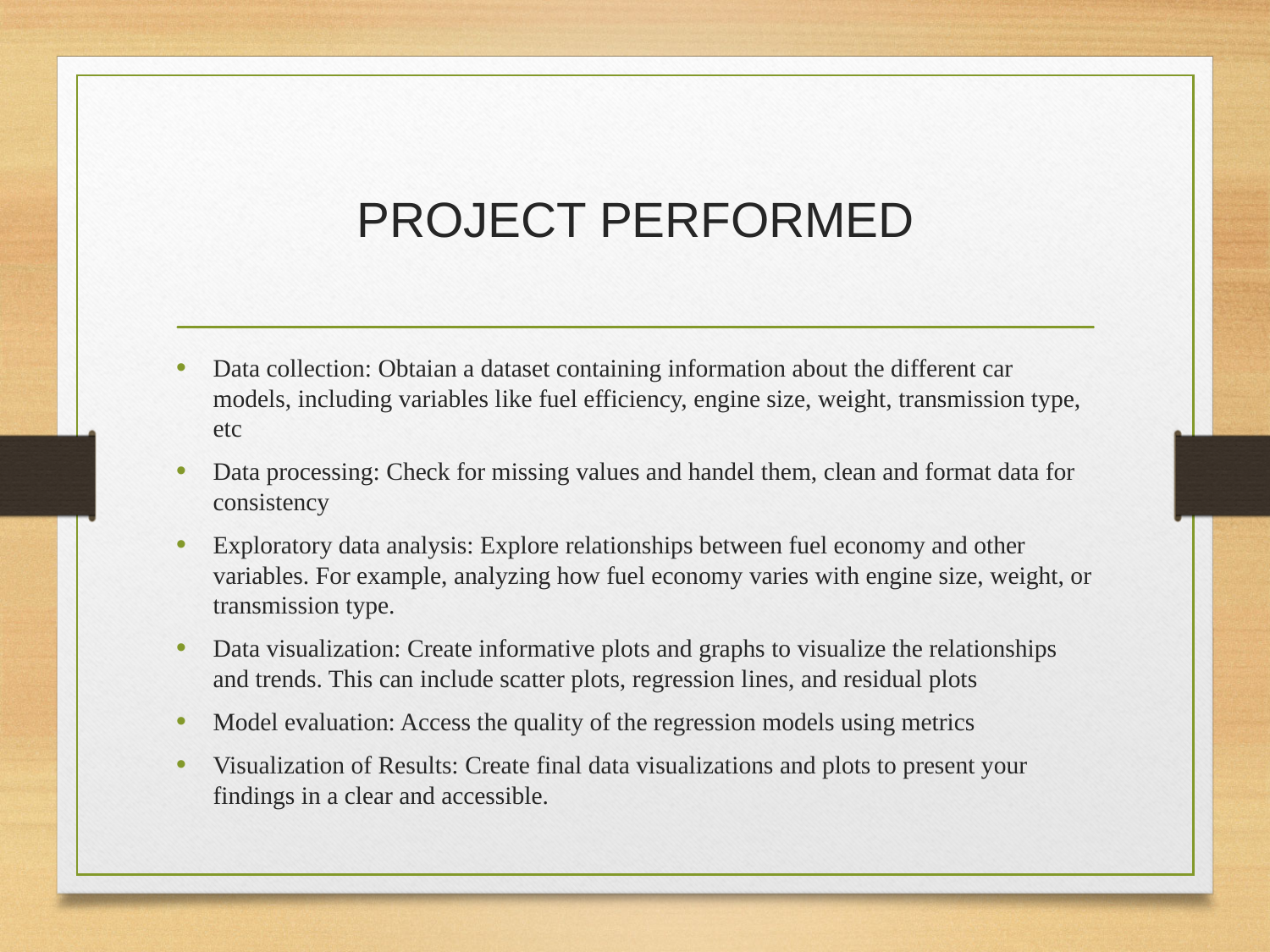

# PROJECT PERFORMED
Data collection: Obtaian a dataset containing information about the different car models, including variables like fuel efficiency, engine size, weight, transmission type, etc
Data processing: Check for missing values and handel them, clean and format data for consistency
Exploratory data analysis: Explore relationships between fuel economy and other variables. For example, analyzing how fuel economy varies with engine size, weight, or transmission type.
Data visualization: Create informative plots and graphs to visualize the relationships and trends. This can include scatter plots, regression lines, and residual plots
Model evaluation: Access the quality of the regression models using metrics
Visualization of Results: Create final data visualizations and plots to present your findings in a clear and accessible.